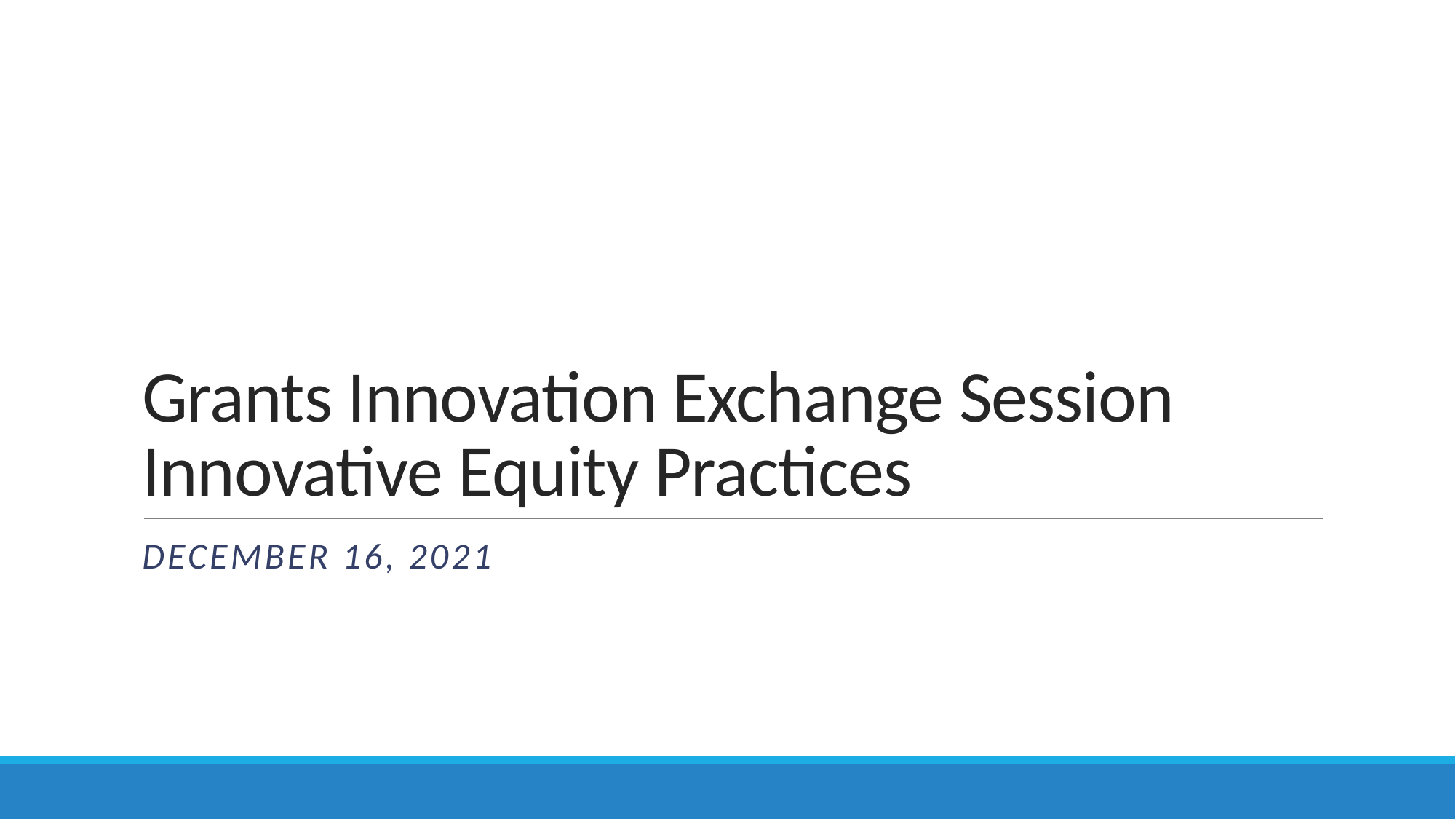

# Grants Innovation Exchange Session Innovative Equity Practices
December 16, 2021